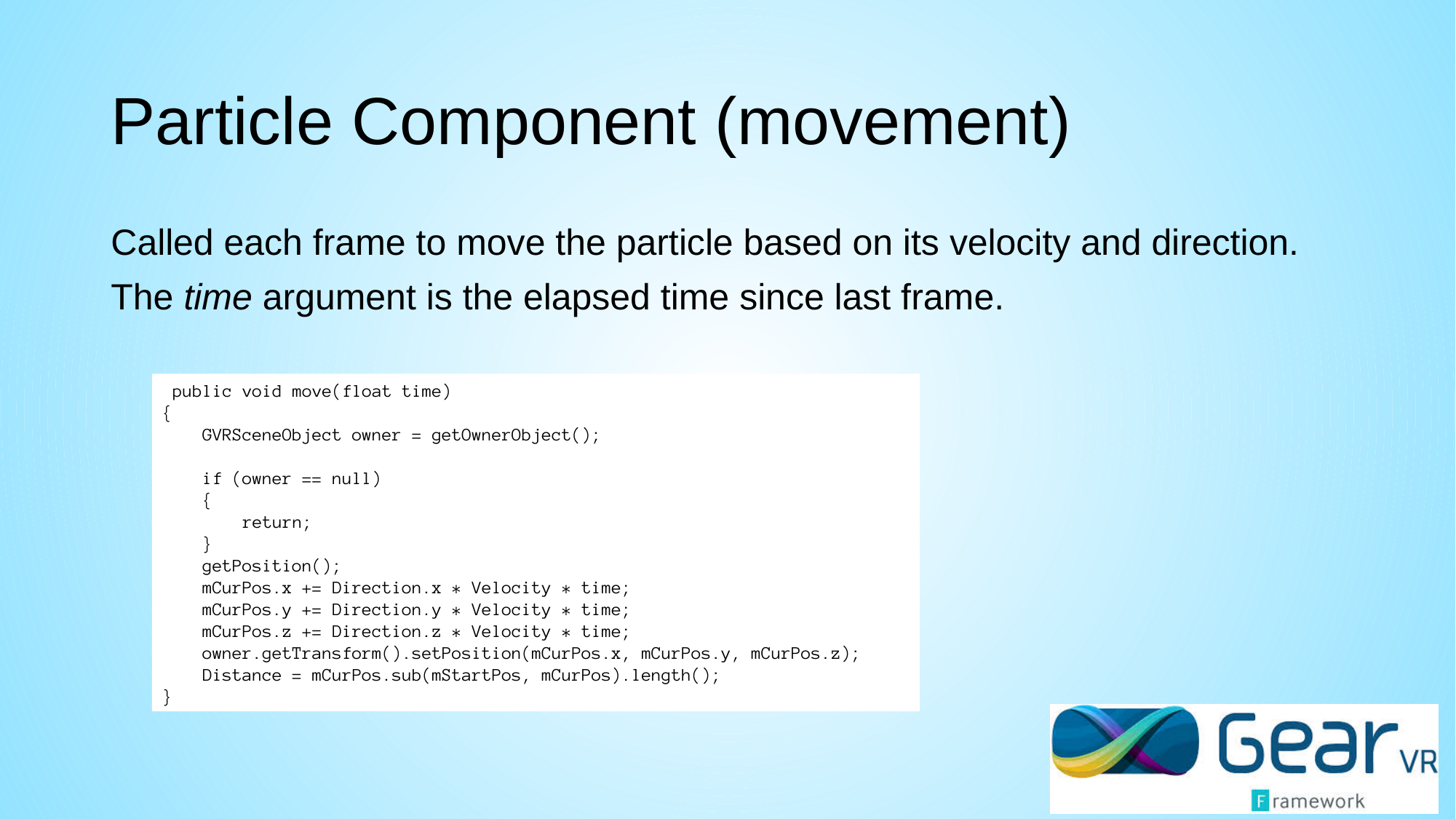

# Particle Component (movement)
Called each frame to move the particle based on its velocity and direction.
The time argument is the elapsed time since last frame.
 public void move(float time)
{
    GVRSceneObject owner = getOwnerObject();

    if (owner == null)
    {
        return;
    }
    getPosition();
    mCurPos.x += Direction.x * Velocity * time;
    mCurPos.y += Direction.y * Velocity * time;
    mCurPos.z += Direction.z * Velocity * time;
    owner.getTransform().setPosition(mCurPos.x, mCurPos.y, mCurPos.z);
    Distance = mCurPos.sub(mStartPos, mCurPos).length();
}